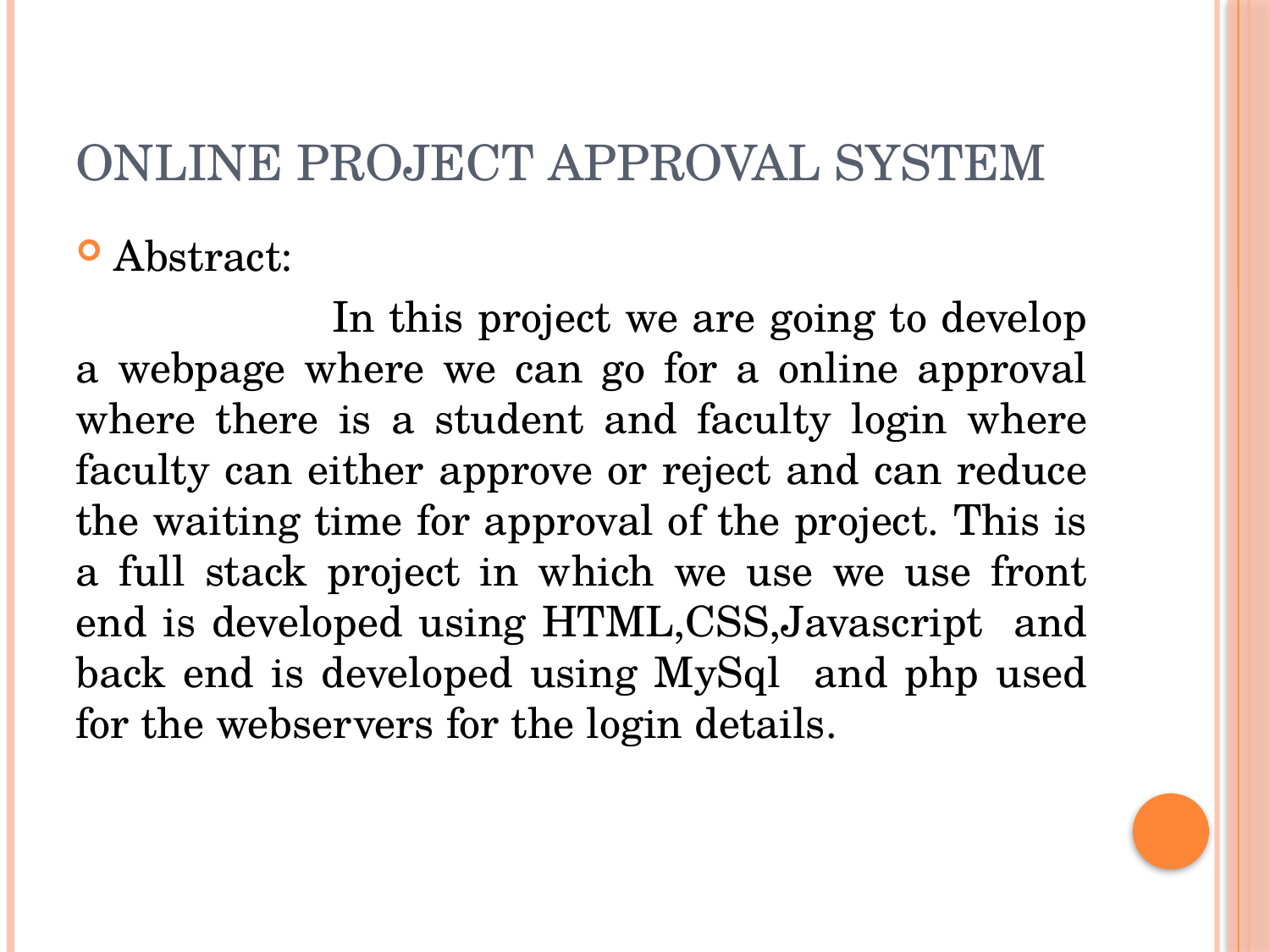

# ONLINE PROJECT APPROVAL SYSTEM
Abstract:
 		In this project we are going to develop a webpage where we can go for a online approval where there is a student and faculty login where faculty can either approve or reject and can reduce the waiting time for approval of the project. This is a full stack project in which we use we use front end is developed using HTML,CSS,Javascript  and back end is developed using MySql  and php used for the webservers for the login details.